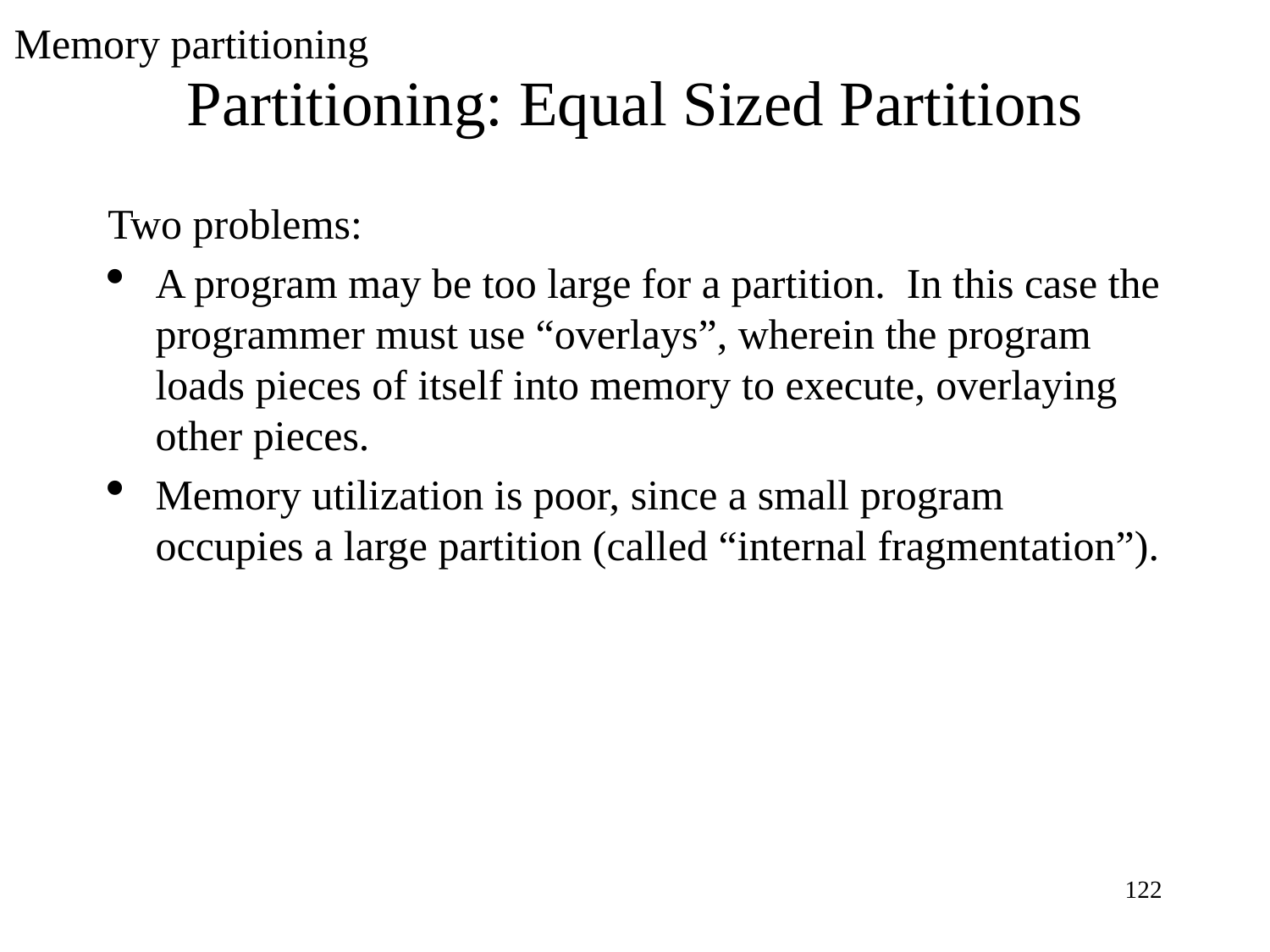

Memory partitioning
Partitioning: Equal Sized Partitions
Two problems:
A program may be too large for a partition.  In this case the programmer must use “overlays”, wherein the program loads pieces of itself into memory to execute, overlaying other pieces.
Memory utilization is poor, since a small program occupies a large partition (called “internal fragmentation”).
122